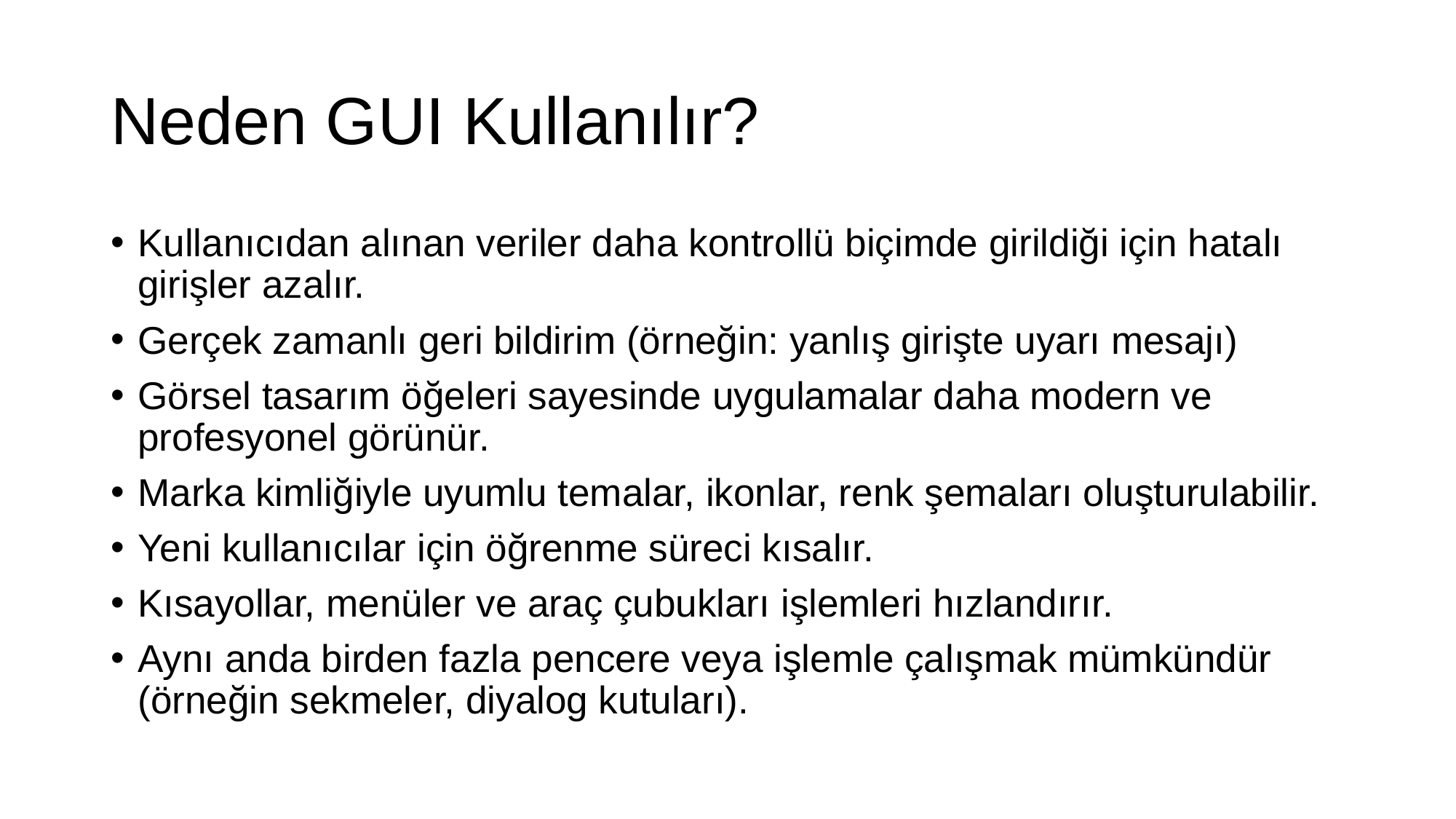

# Neden GUI Kullanılır?
Kullanıcıdan alınan veriler daha kontrollü biçimde girildiği için hatalı girişler azalır.
Gerçek zamanlı geri bildirim (örneğin: yanlış girişte uyarı mesajı)
Görsel tasarım öğeleri sayesinde uygulamalar daha modern ve profesyonel görünür.
Marka kimliğiyle uyumlu temalar, ikonlar, renk şemaları oluşturulabilir.
Yeni kullanıcılar için öğrenme süreci kısalır.
Kısayollar, menüler ve araç çubukları işlemleri hızlandırır.
Aynı anda birden fazla pencere veya işlemle çalışmak mümkündür (örneğin sekmeler, diyalog kutuları).